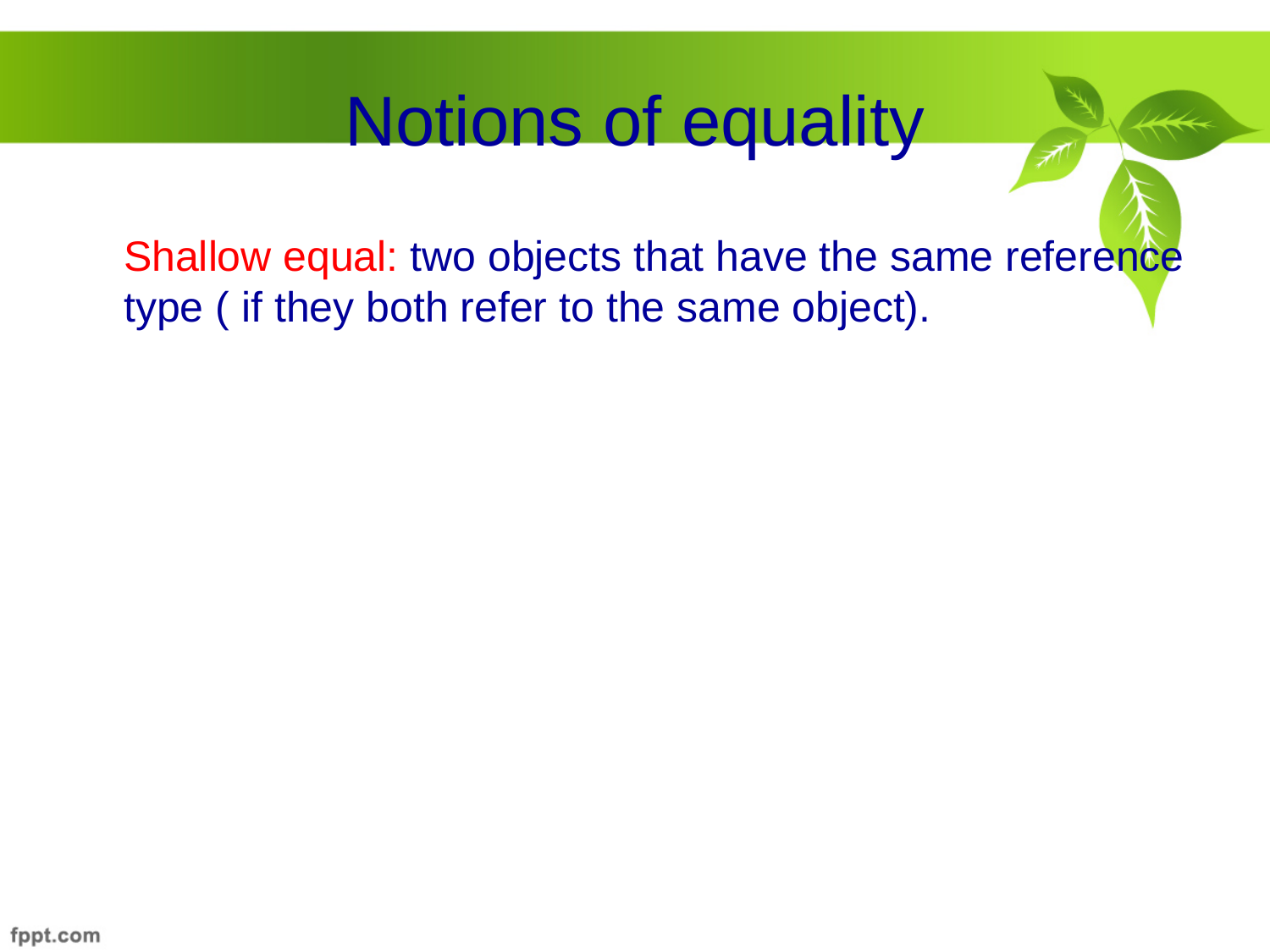

# Notions of equality
	Shallow equal: two objects that have the same reference type ( if they both refer to the same object).